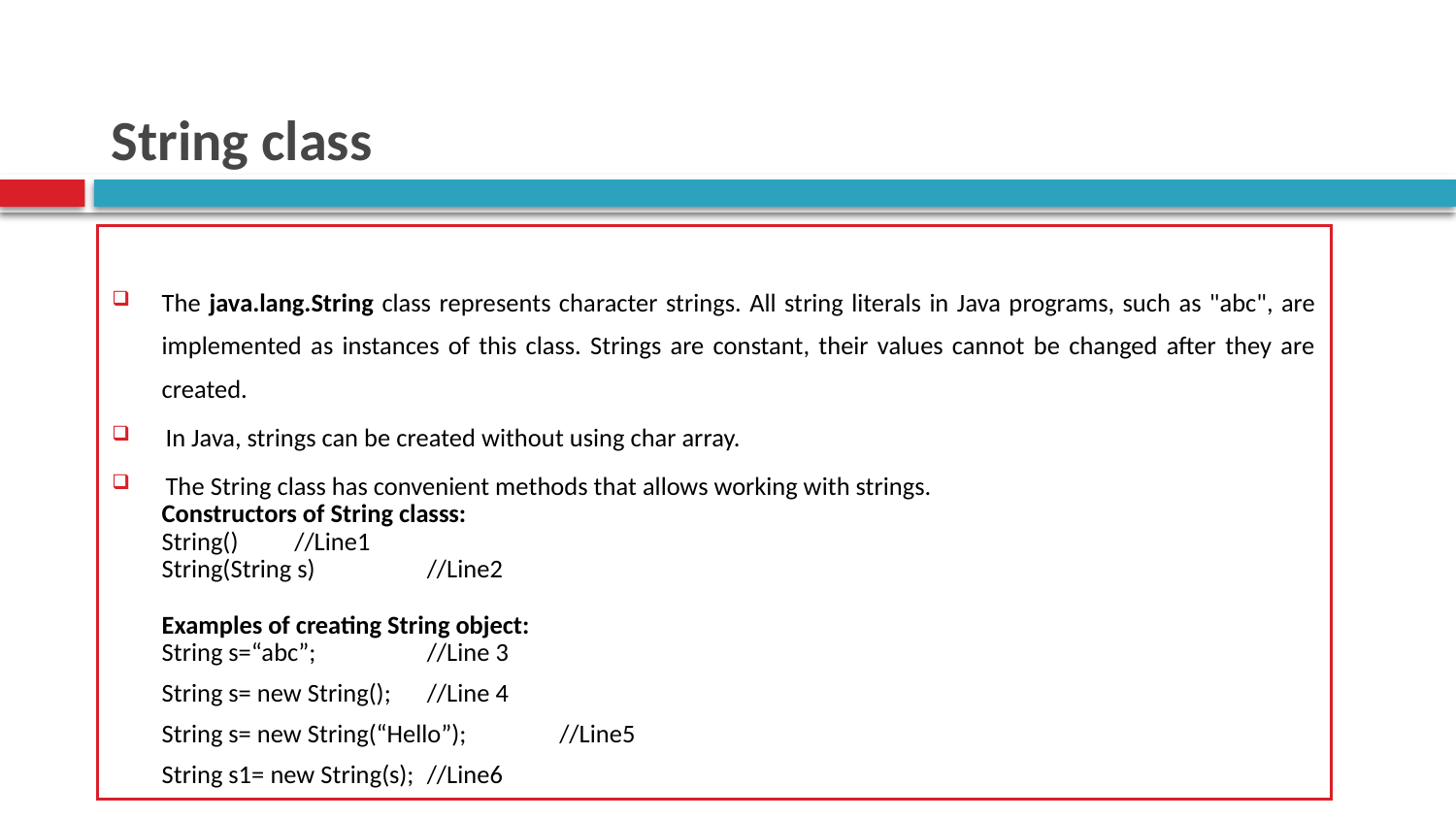

# String class

The java.lang.String class represents character strings. All string literals in Java programs, such as "abc", are implemented as instances of this class. Strings are constant, their values cannot be changed after they are created.
In Java, strings can be created without using char array.
The String class has convenient methods that allows working with strings.
	Constructors of String classs:
	String()		//Line1
	String(String s)	//Line2

	Examples of creating String object:
	String s=“abc”;		//Line 3
	String s= new String();		//Line 4
	String s= new String(“Hello”);	//Line5
	String s1= new String(s);	//Line6